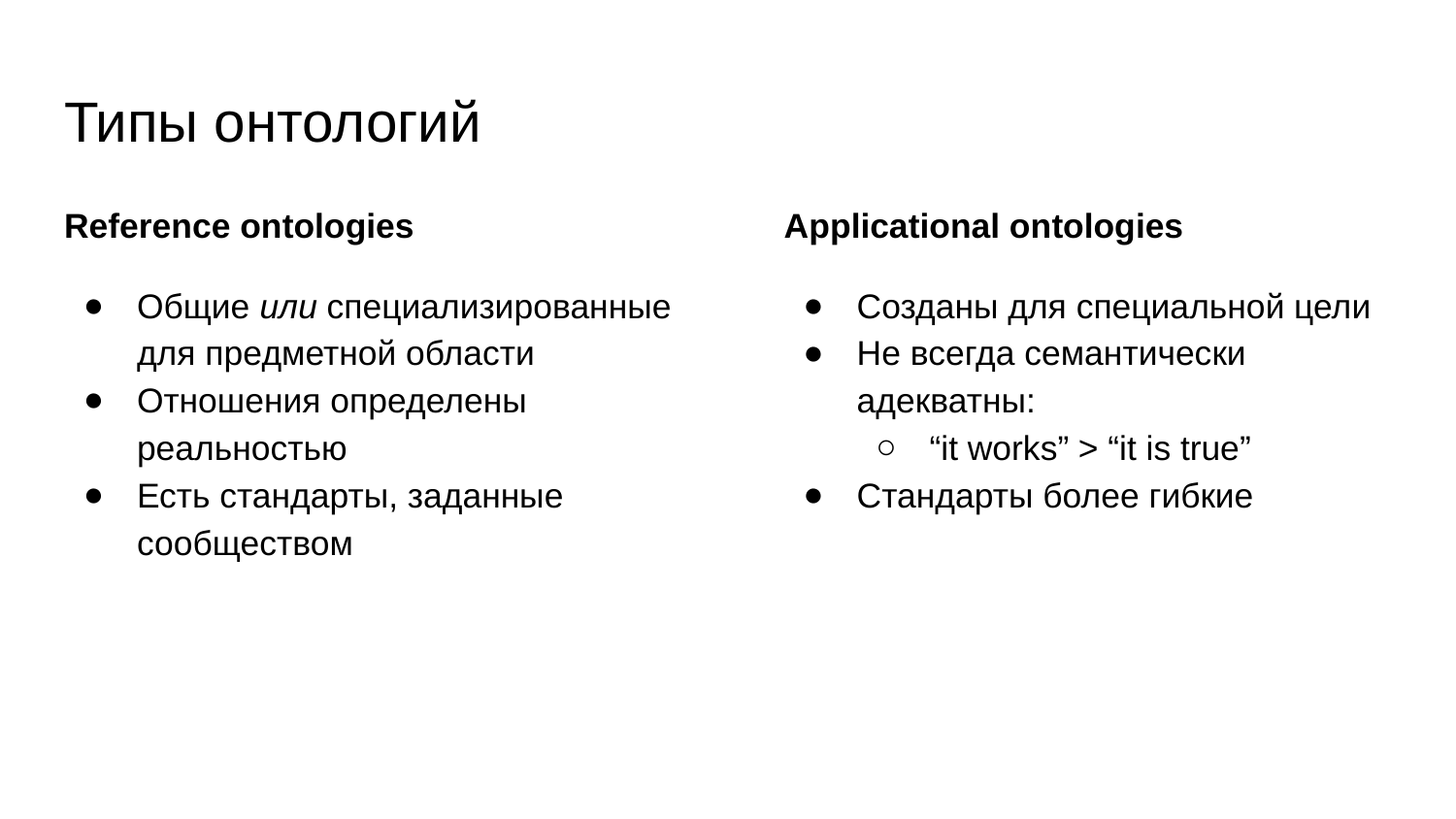

# Типы онтологий
Reference ontologies
Общие или специализированные для предметной области
Отношения определены реальностью
Есть стандарты, заданные сообществом
Applicational ontologies
Созданы для специальной цели
Не всегда семантически адекватны:
“it works” > “it is true”
Стандарты более гибкие